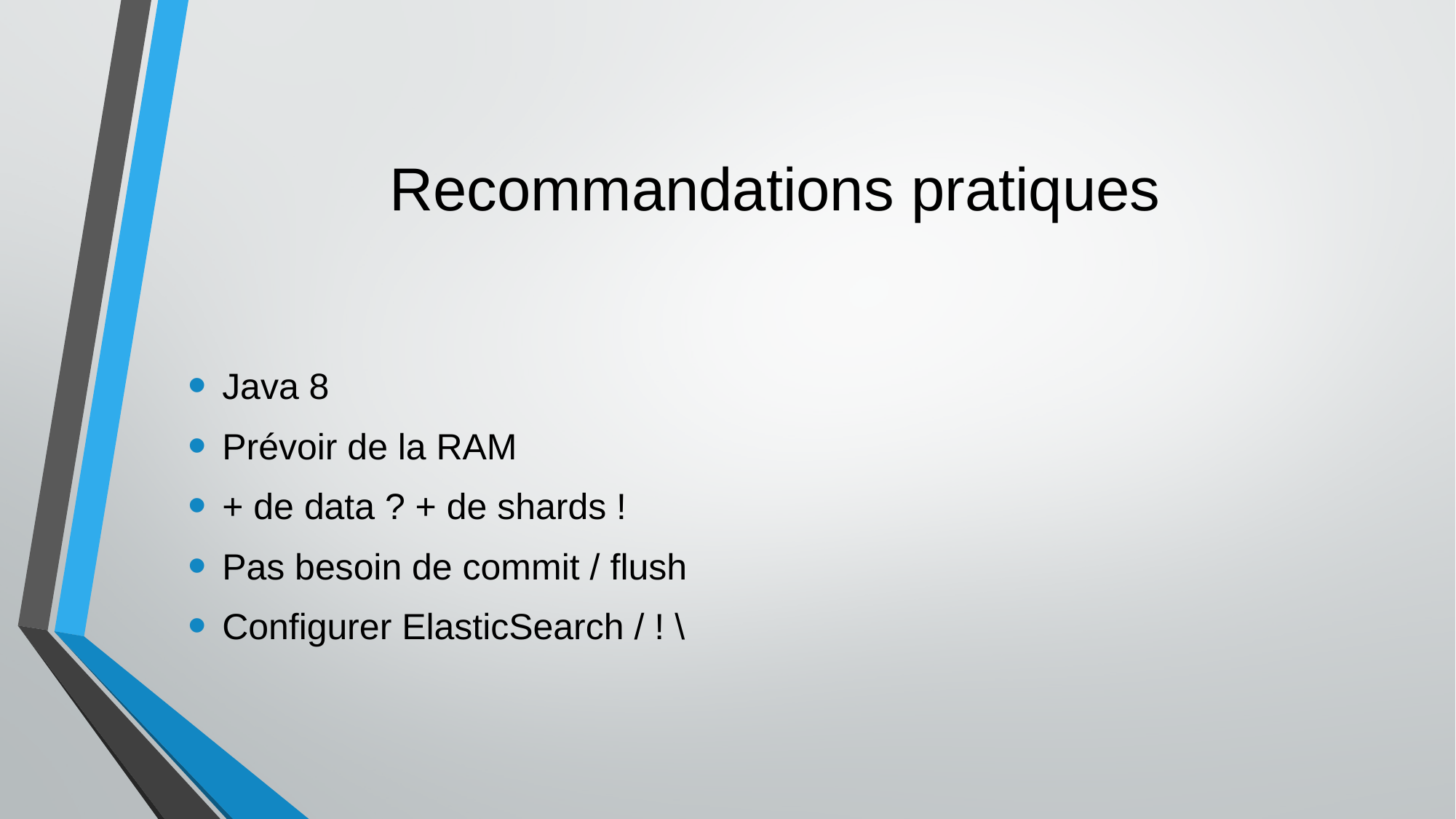

# Recommandations pratiques
Java 8
Prévoir de la RAM
+ de data ? + de shards !
Pas besoin de commit / flush
Configurer ElasticSearch / ! \